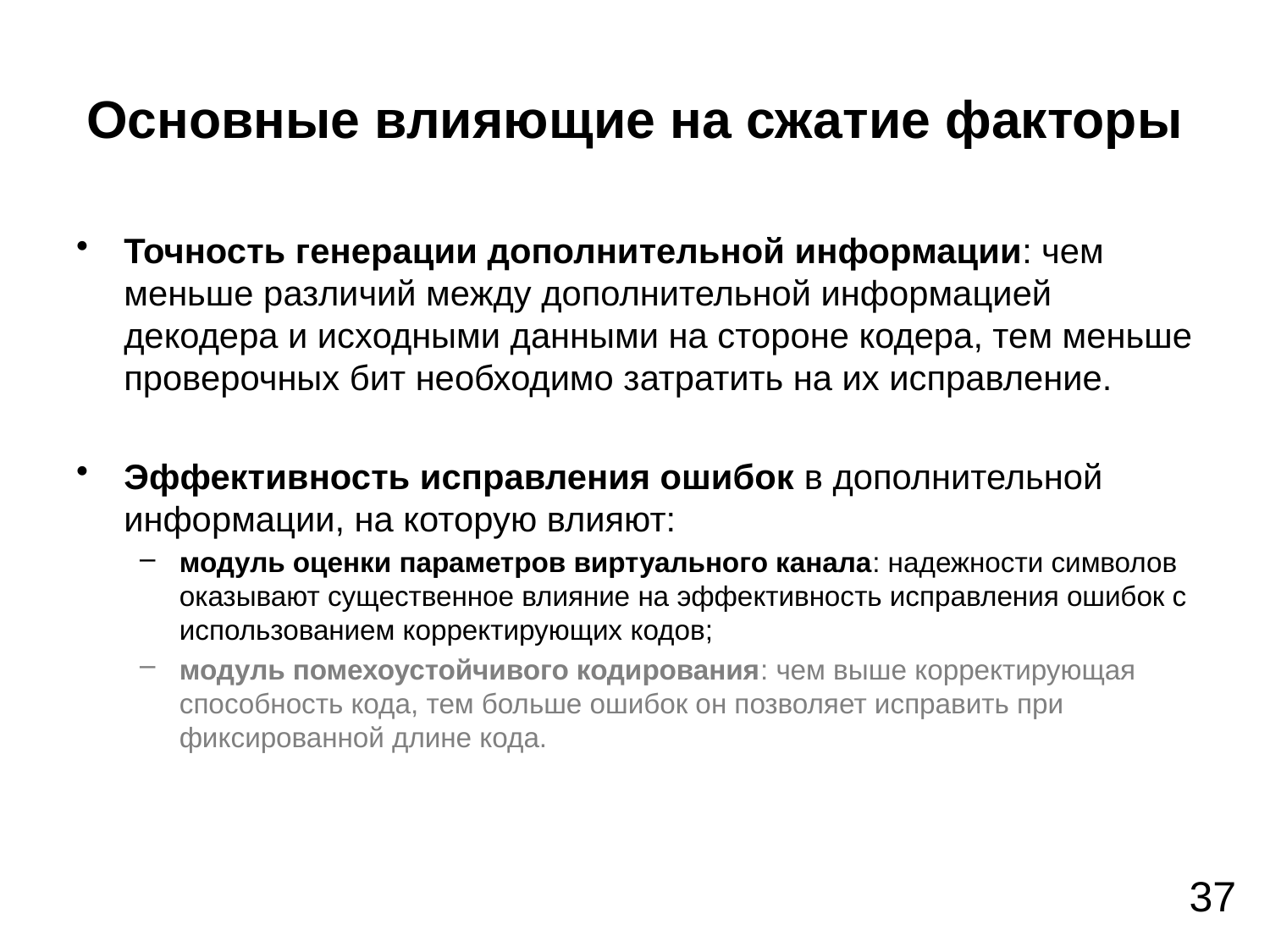

# Основные влияющие на сжатие факторы
Точность генерации дополнительной информации: чем меньше различий между дополнительной информацией декодера и исходными данными на стороне кодера, тем меньше проверочных бит необходимо затратить на их исправление.

Эффективность исправления ошибок в дополнительной информации, на которую влияют:
модуль оценки параметров виртуального канала: надежности символов оказывают существенное влияние на эффективность исправления ошибок с использованием корректирующих кодов;
модуль помехоустойчивого кодирования: чем выше корректирующая способность кода, тем больше ошибок он позволяет исправить при фиксированной длине кода.
37